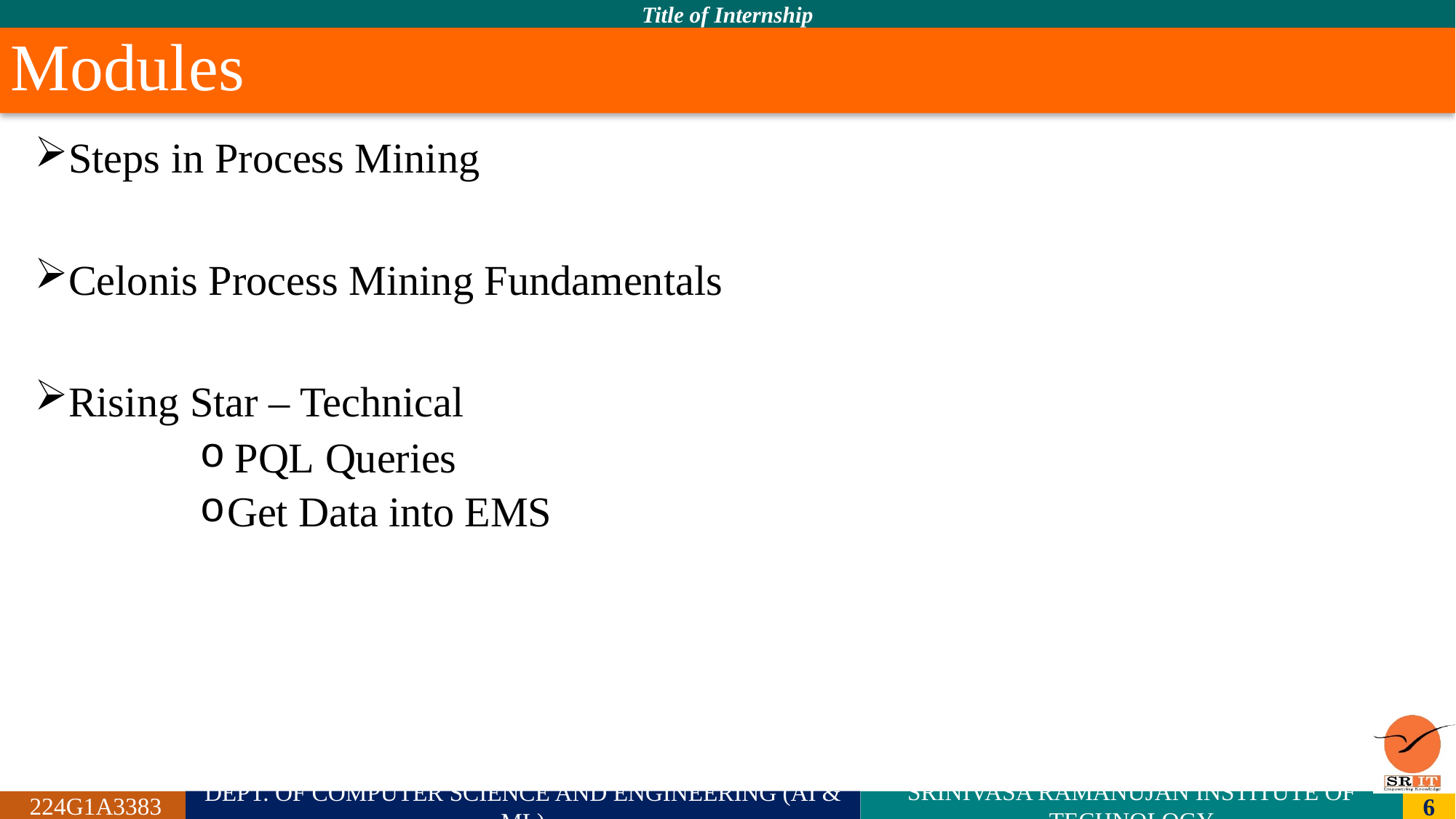

# Modules
Steps in Process Mining

Celonis Process Mining Fundamentals

Rising Star – Technical
PQL Queries
Get Data into EMS